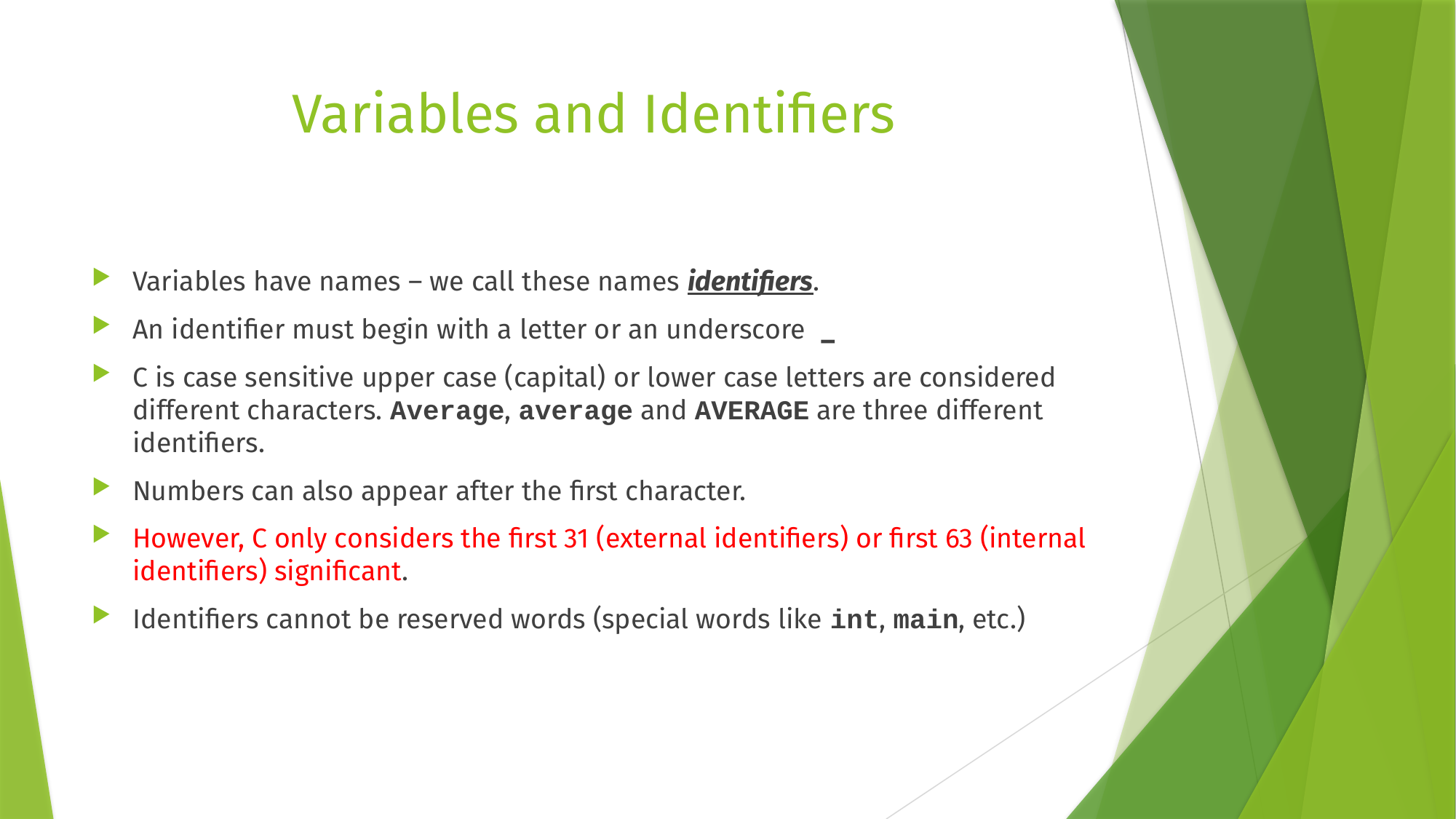

# Variables and Identifiers
Variables have names – we call these names identifiers.
An identifier must begin with a letter or an underscore  _
C is case sensitive upper case (capital) or lower case letters are considered different characters. Average, average and AVERAGE are three different identifiers.
Numbers can also appear after the first character.
However, C only considers the first 31 (external identifiers) or first 63 (internal identifiers) significant.
Identifiers cannot be reserved words (special words like int, main, etc.)